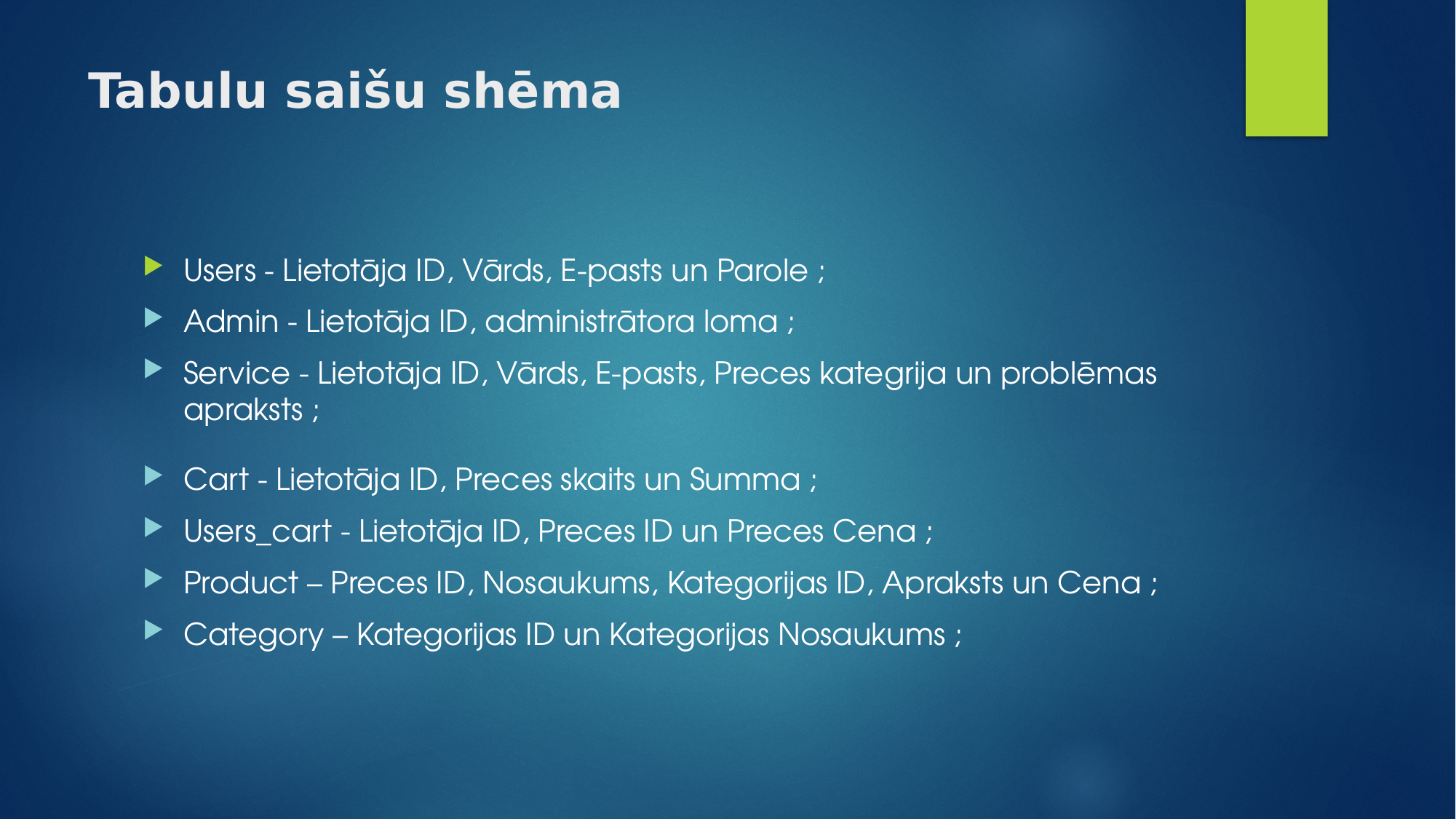

# Tabulu saišu shēma
Users - Lietotāja ID, Vārds, E-pasts un Parole ;
Admin - Lietotāja ID, administrātora loma ;
Service - Lietotāja ID, Vārds, E-pasts, Preces kategrija un problēmas apraksts ;
Cart - Lietotāja ID, Preces skaits un Summa ;
Users_cart - Lietotāja ID, Preces ID un Preces Cena ;
Product – Preces ID, Nosaukums, Kategorijas ID, Apraksts un Cena ;
Category – Kategorijas ID un Kategorijas Nosaukums ;